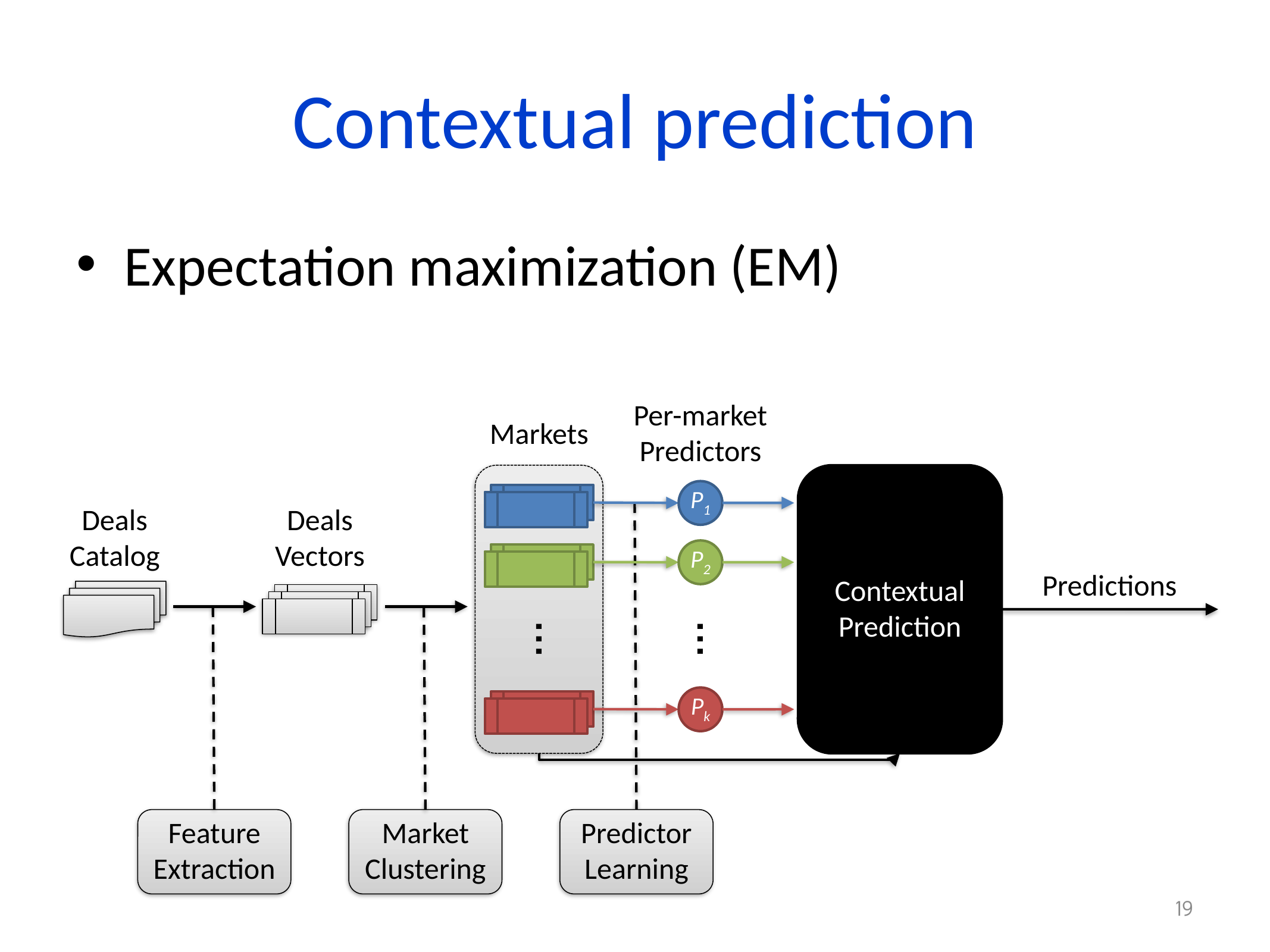

# Contextual prediction
Expectation maximization (EM)
Per-market Predictors
Markets

Contextual Prediction
P1

Deals Catalog

Deals Vectors

Predictor Learning
P2

Predictions
…
…
Market Clustering
Pk

Feature Extraction
19